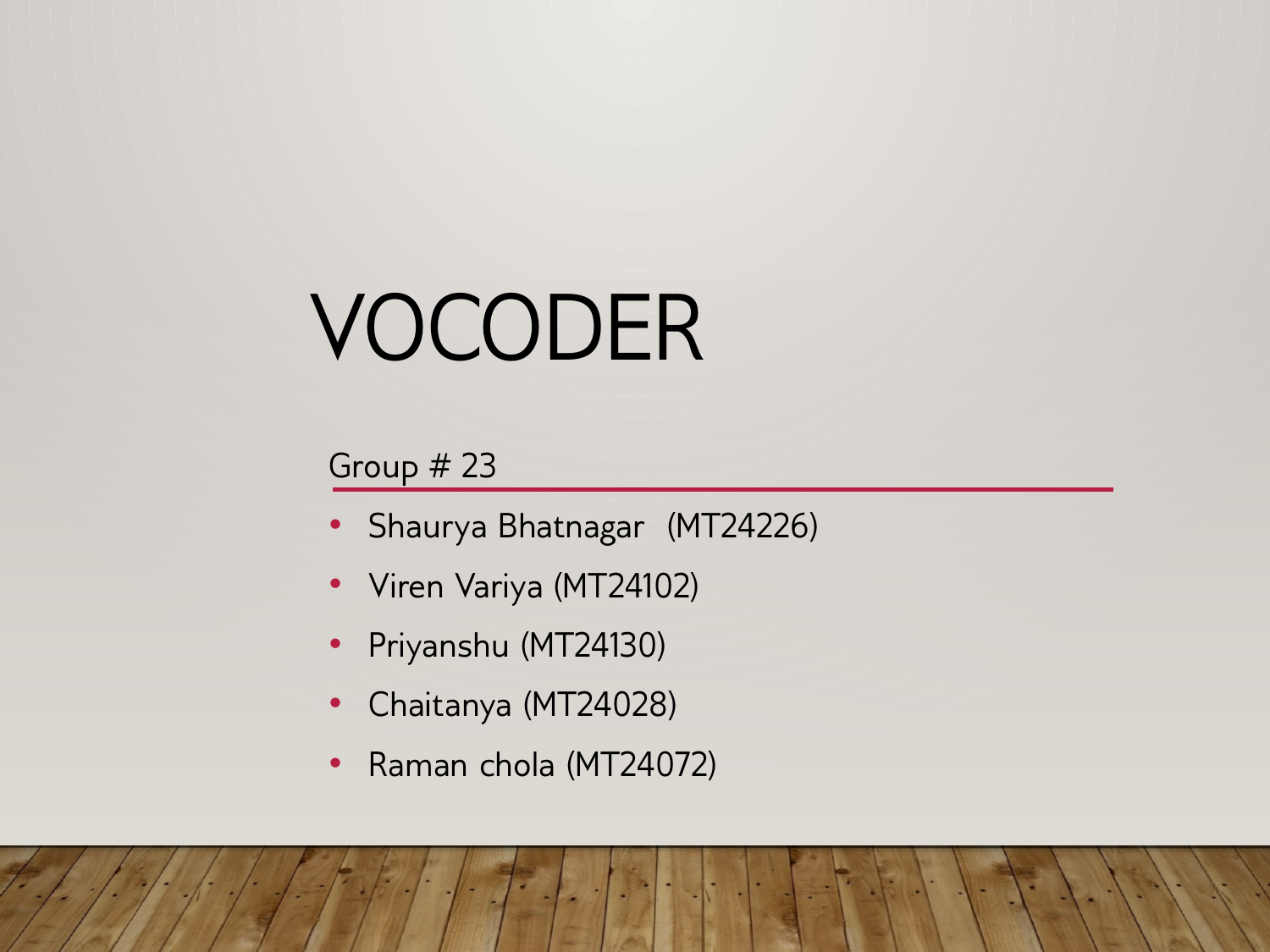

# VOCODER
Group # 23
Shaurya Bhatnagar  (MT24226)
Viren Variya (MT24102)
Priyanshu (MT24130)
Chaitanya (MT24028)
Raman chola (MT24072)